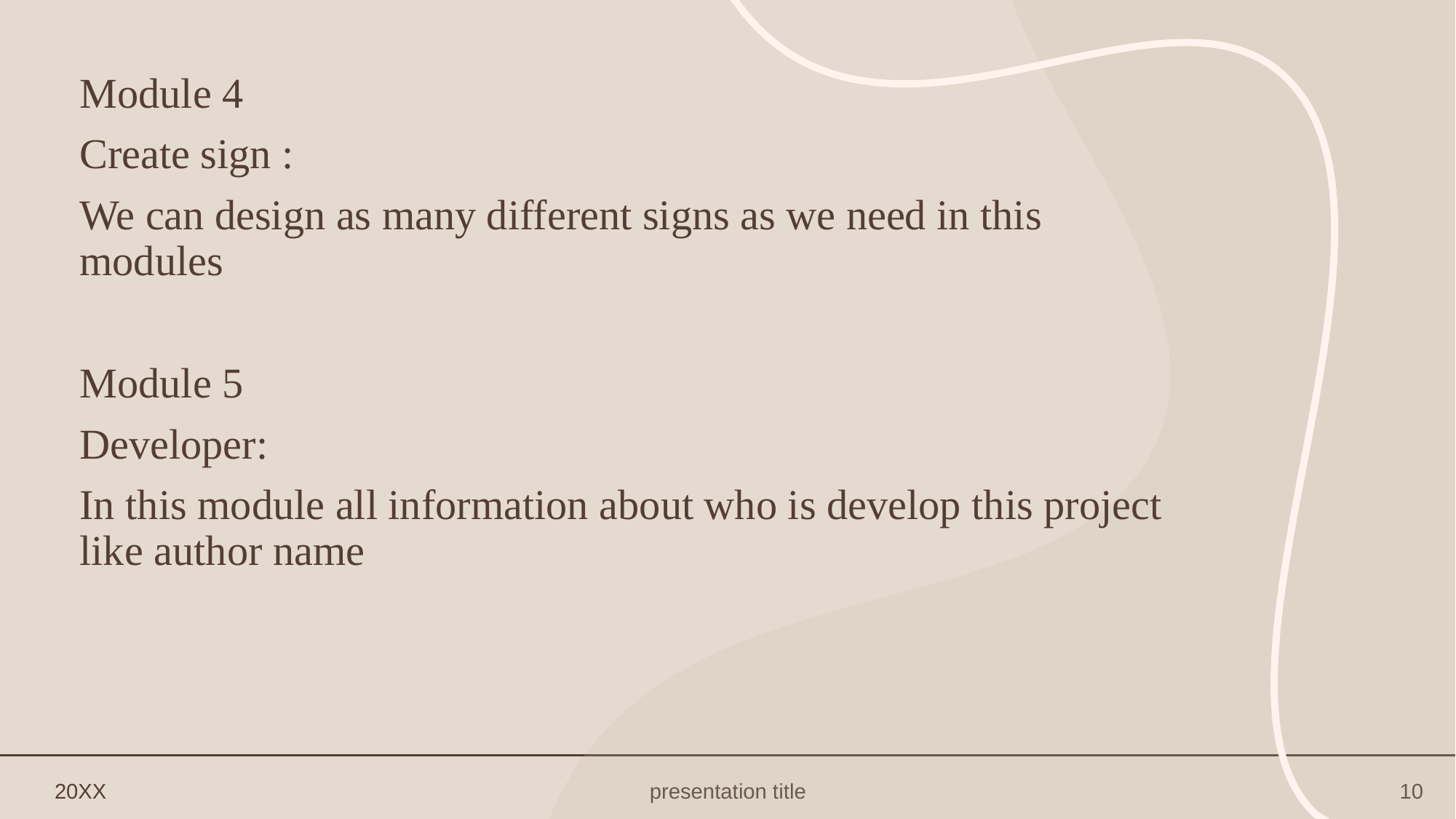

Module 4
Create sign :
We can design as many different signs as we need in this modules

Module 5
Developer:
In this module all information about who is develop this project like author name

20XX
presentation title
10